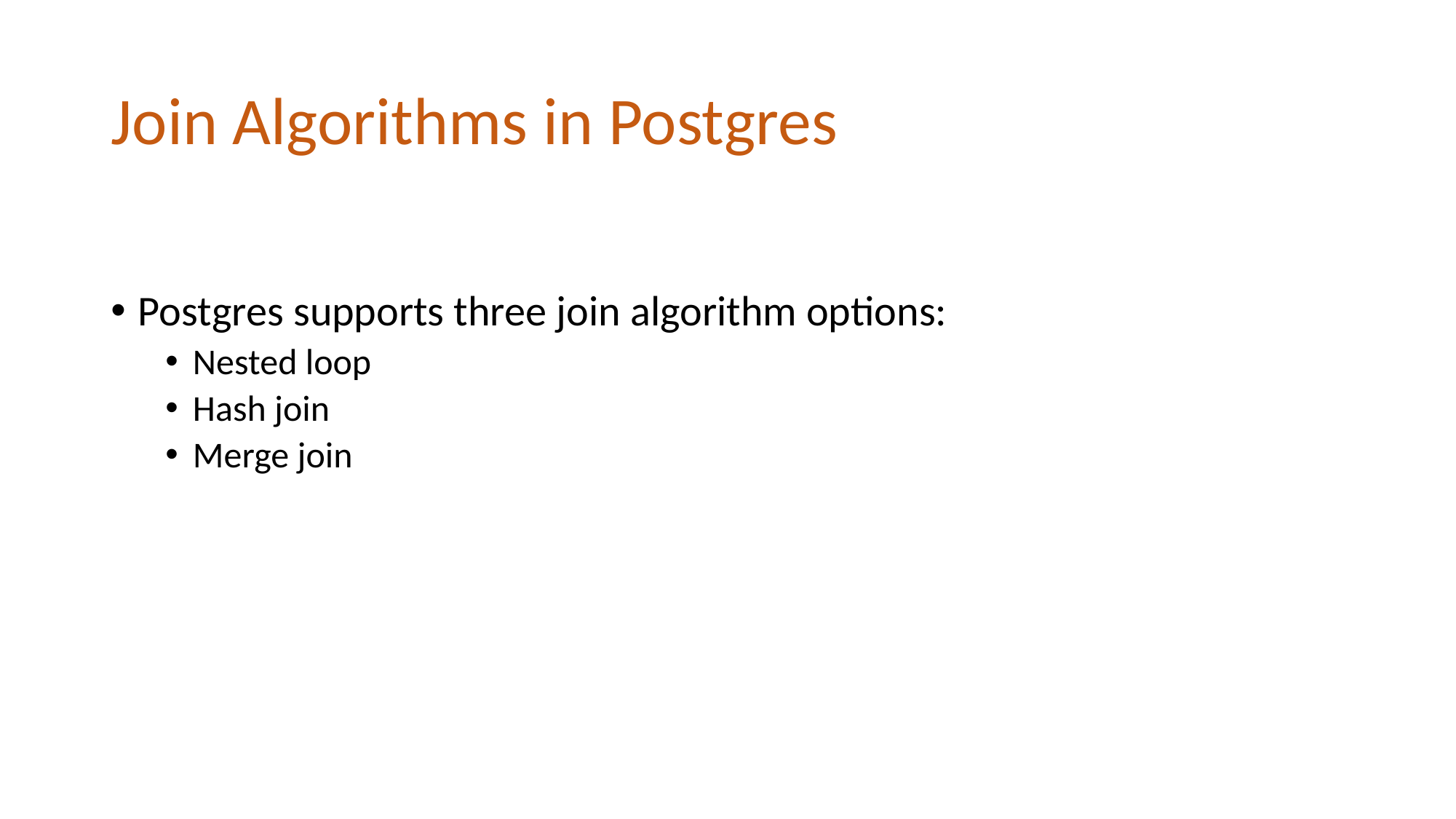

# Join Algorithms in Postgres

Postgres supports three join algorithm options:
Nested loop
Hash join
Merge join